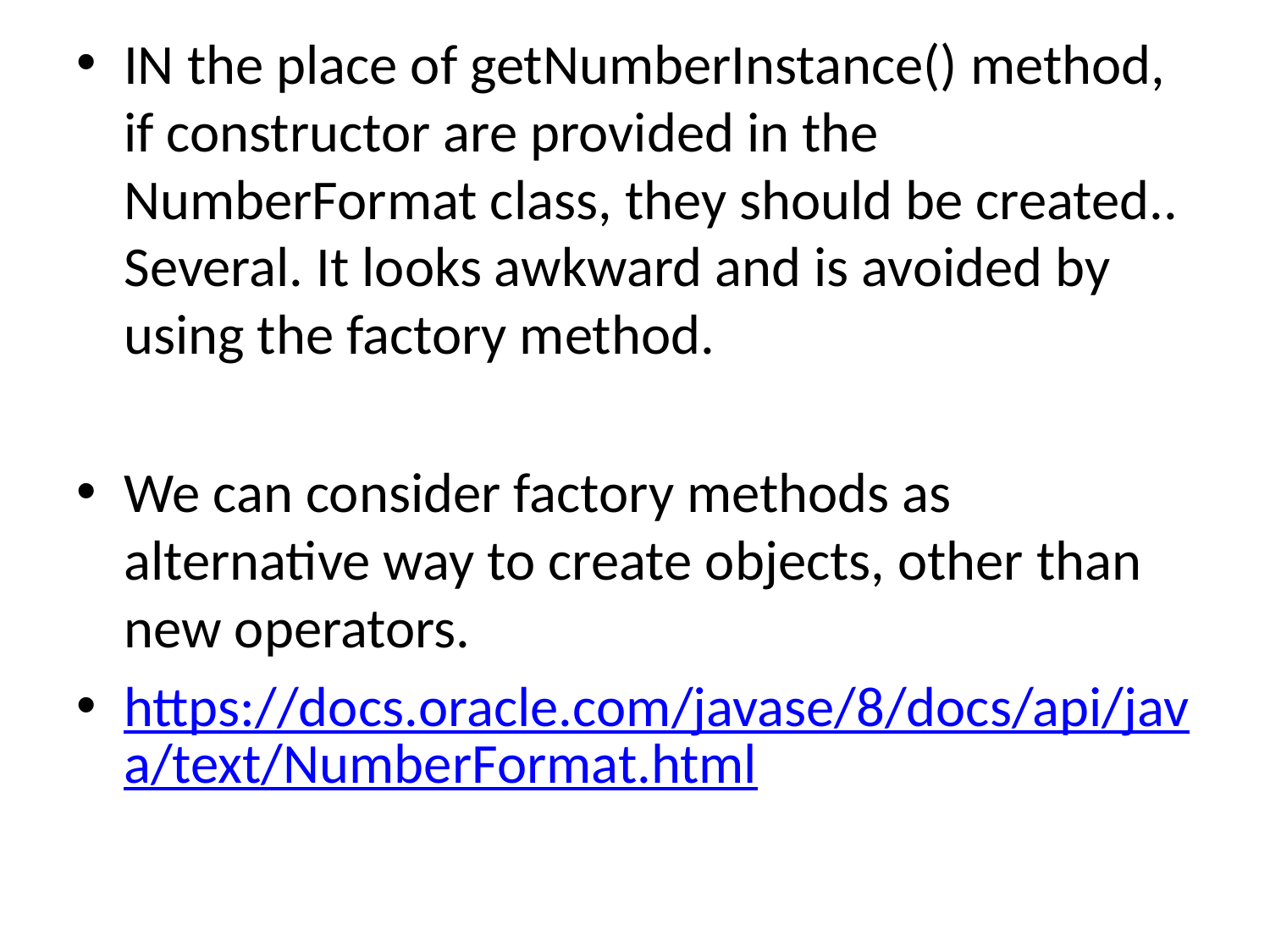

IN the place of getNumberInstance() method, if constructor are provided in the NumberFormat class, they should be created.. Several. It looks awkward and is avoided by using the factory method.

We can consider factory methods as alternative way to create objects, other than new operators.
https://docs.oracle.com/javase/8/docs/api/java/text/NumberFormat.html
#